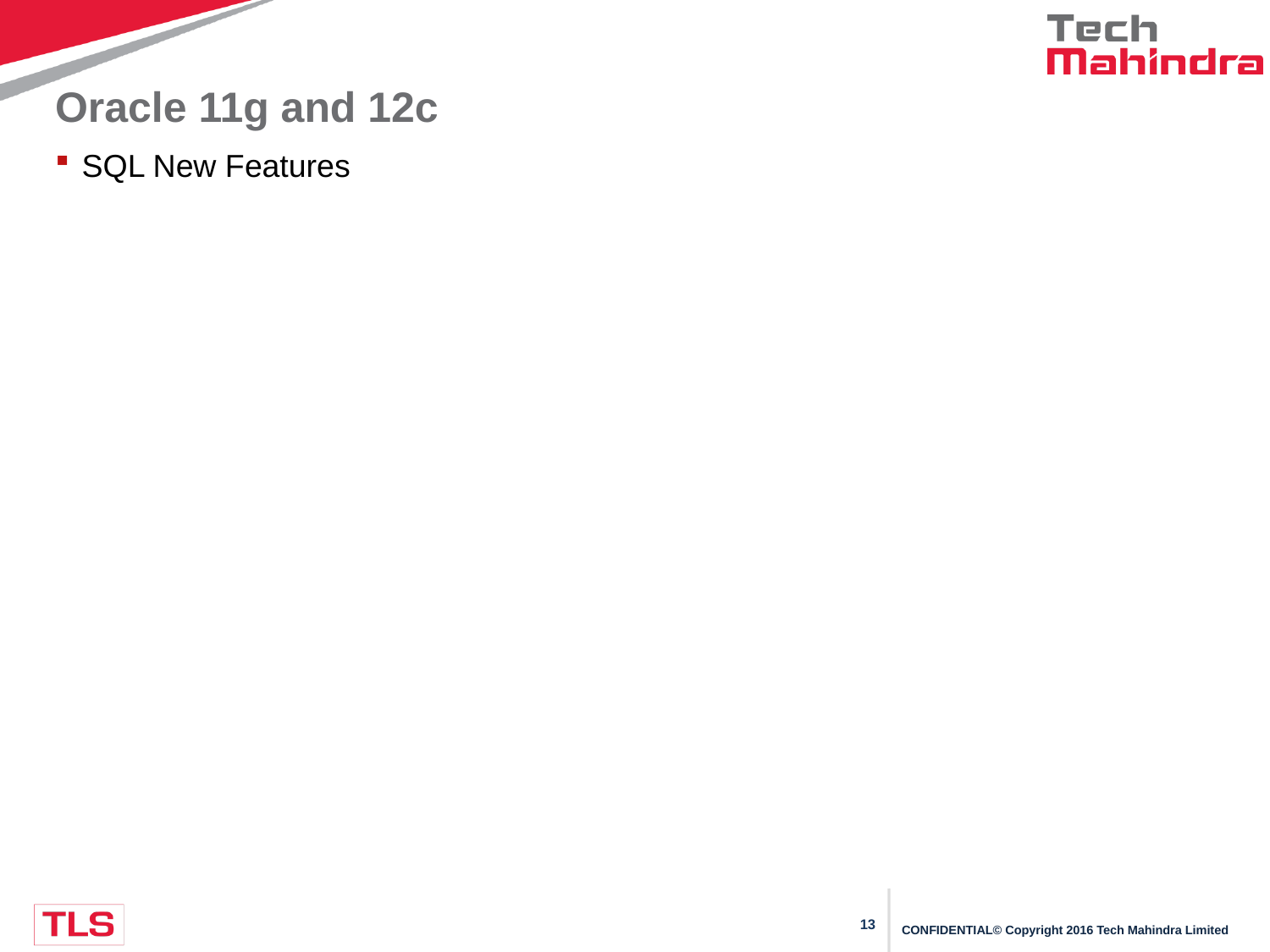

# Oracle 11g and 12c
SQL New Features
CONFIDENTIAL© Copyright 2016 Tech Mahindra Limited